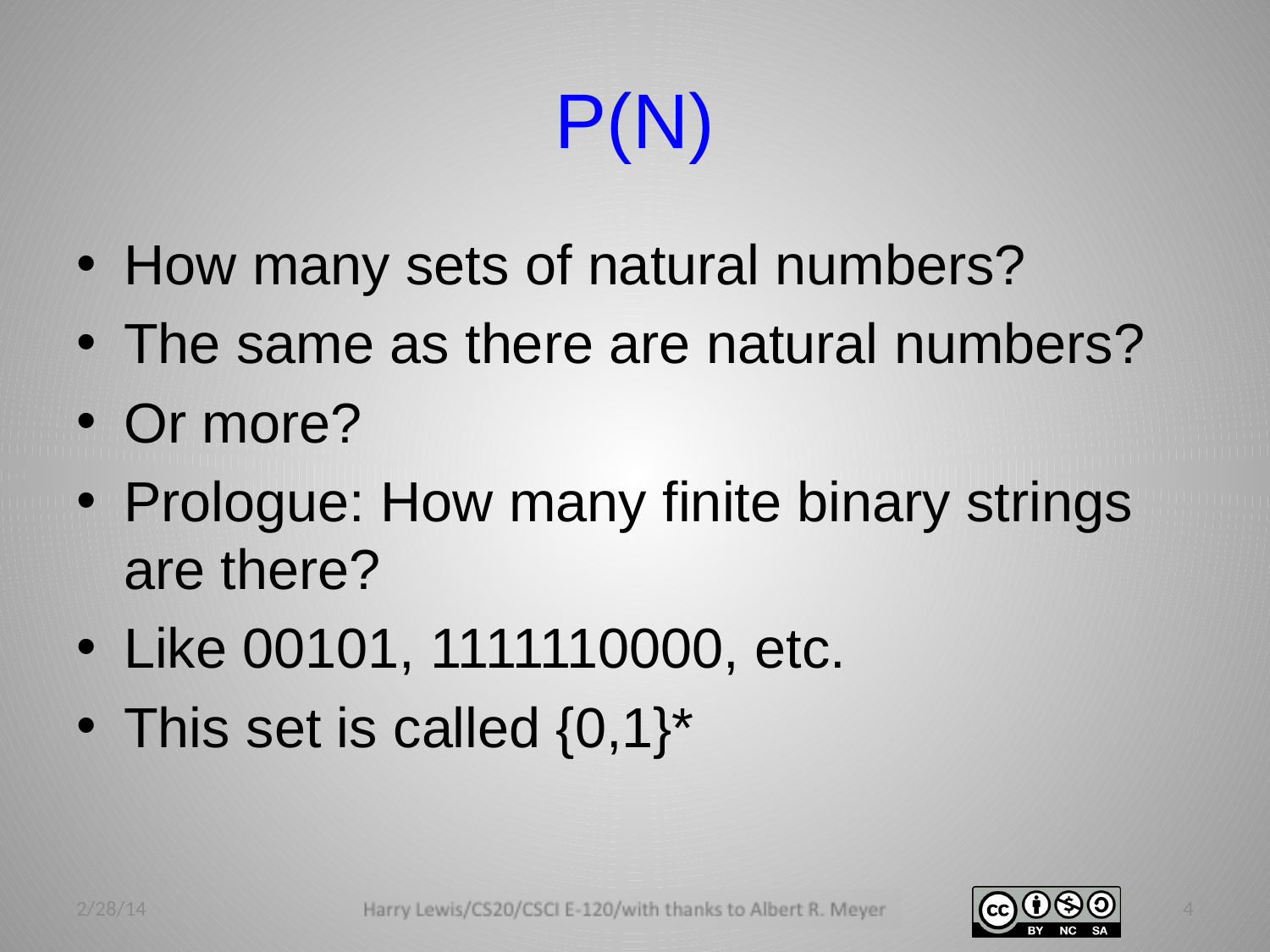

# P(N)
How many sets of natural numbers?
The same as there are natural numbers?
Or more?
Prologue: How many finite binary strings are there?
Like 00101, 1111110000, etc.
This set is called {0,1}*

2/28/14
4